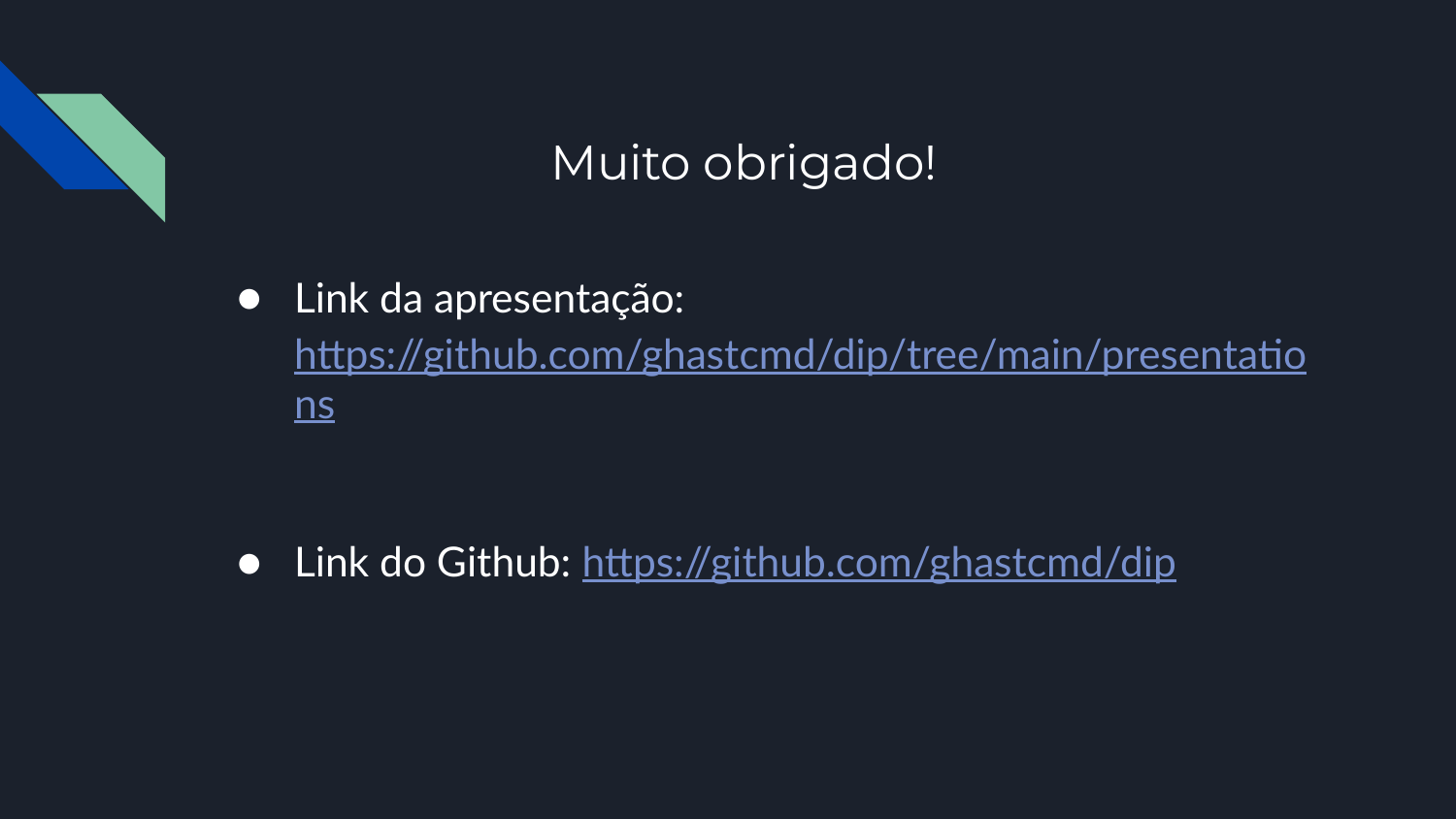

# Muito obrigado!
Link da apresentação: https://github.com/ghastcmd/dip/tree/main/presentations

Link do Github: https://github.com/ghastcmd/dip